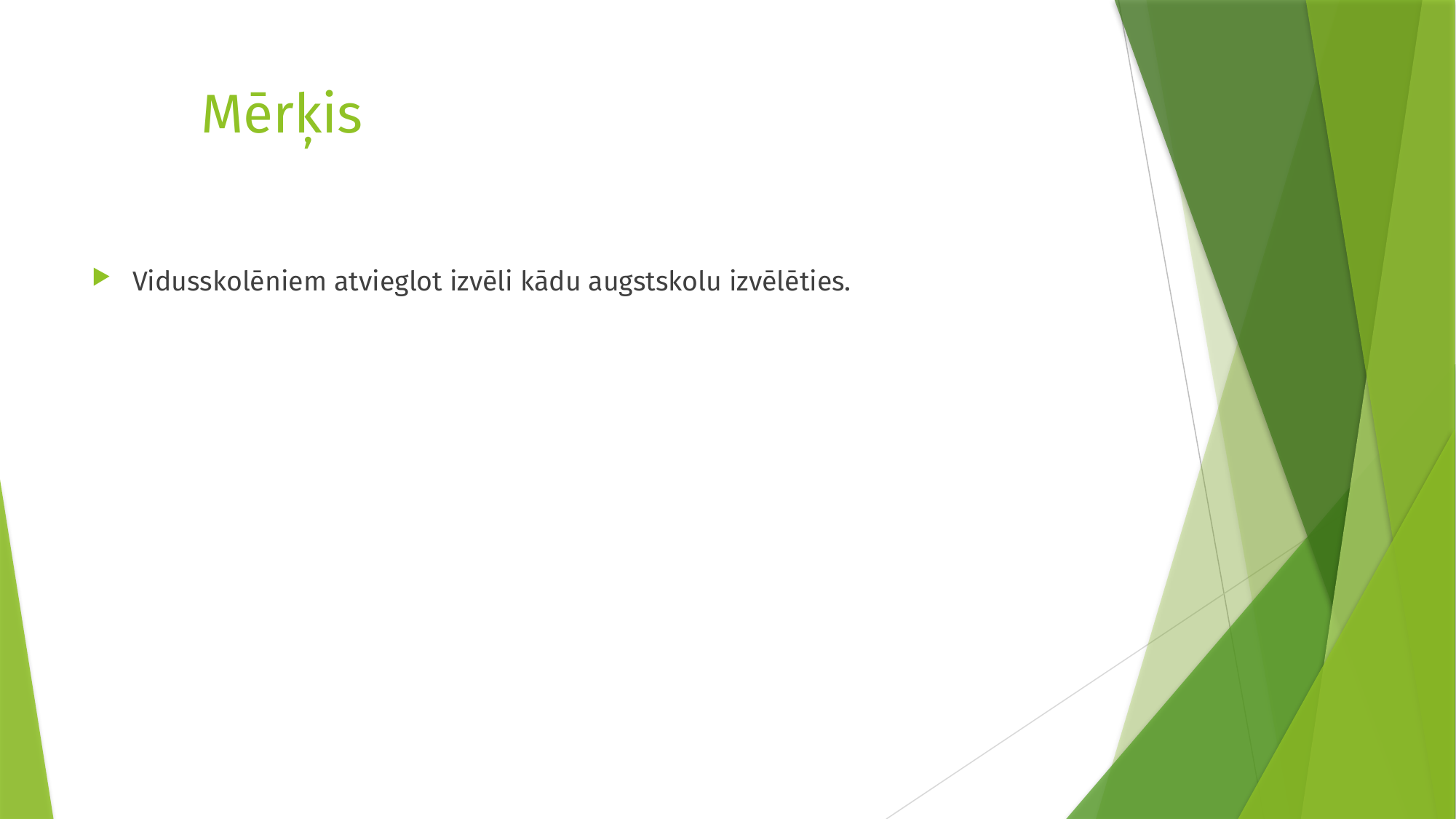

# Mērķis
Vidusskolēniem atvieglot izvēli kādu augstskolu izvēlēties.